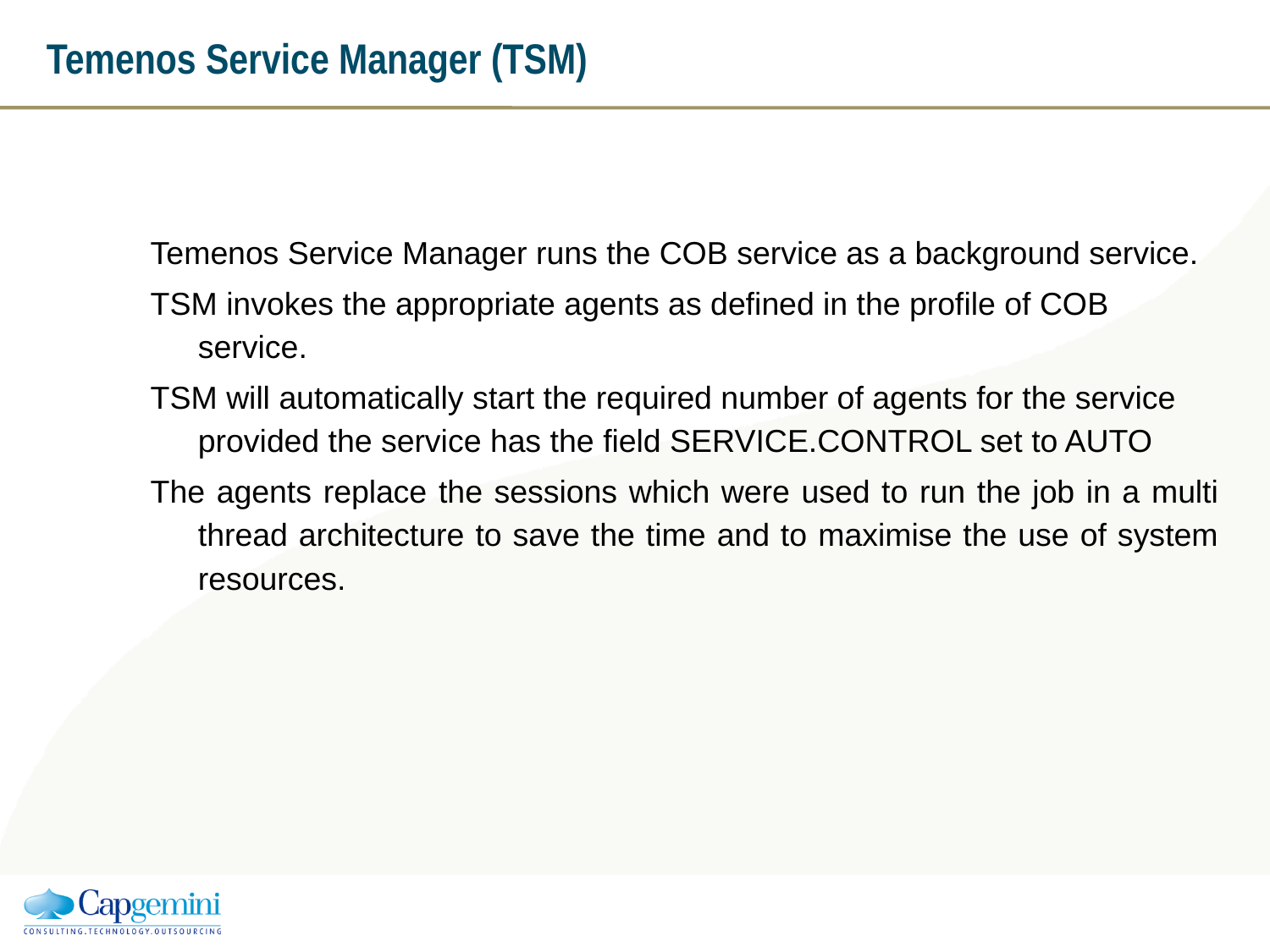

# Temenos Service Manager (TSM)
Temenos Service Manager runs the COB service as a background service.
TSM invokes the appropriate agents as defined in the profile of COB service.
TSM will automatically start the required number of agents for the service provided the service has the field SERVICE.CONTROL set to AUTO
The agents replace the sessions which were used to run the job in a multi thread architecture to save the time and to maximise the use of system resources.